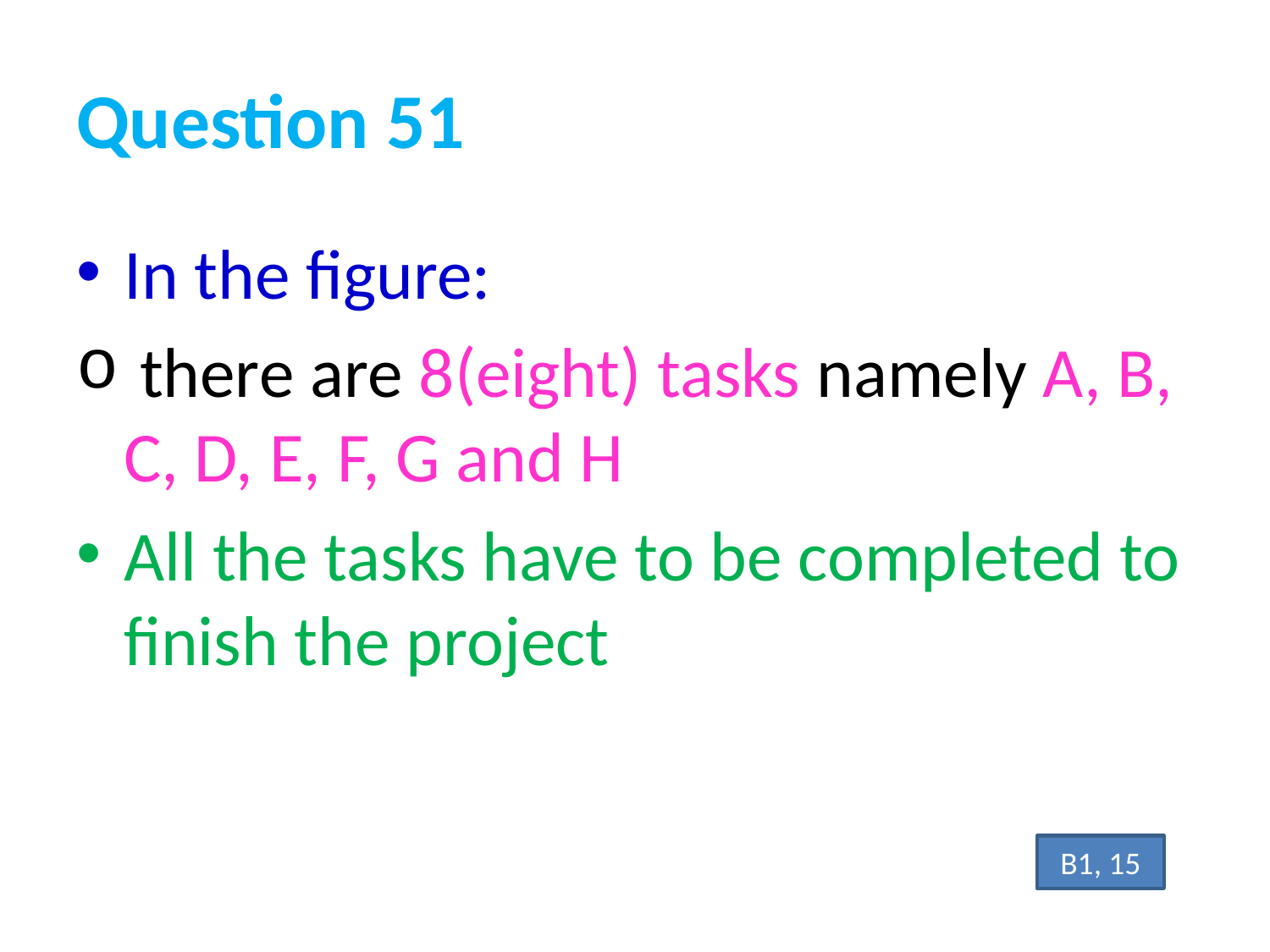

# Question 51
In the figure:
 there are 8(eight) tasks namely A, B, C, D, E, F, G and H
All the tasks have to be completed to finish the project
B1, 15